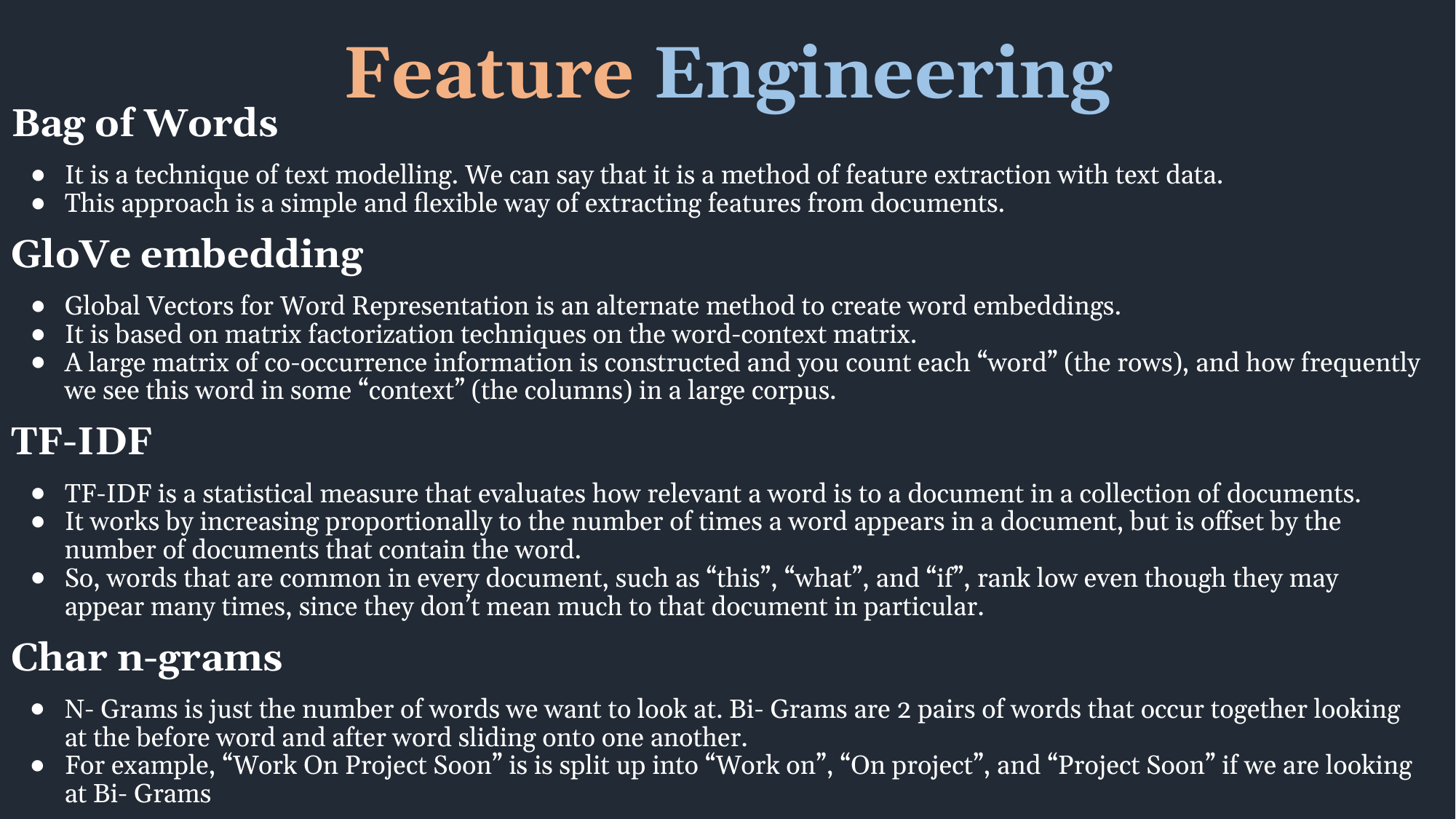

# Feature Engineering
Bag of Words
It is a technique of text modelling. We can say that it is a method of feature extraction with text data.
This approach is a simple and flexible way of extracting features from documents.
GloVe embedding
Global Vectors for Word Representation is an alternate method to create word embeddings.
It is based on matrix factorization techniques on the word-context matrix.
A large matrix of co-occurrence information is constructed and you count each “word” (the rows), and how frequently we see this word in some “context” (the columns) in a large corpus.
TF-IDF
TF-IDF is a statistical measure that evaluates how relevant a word is to a document in a collection of documents.
It works by increasing proportionally to the number of times a word appears in a document, but is offset by the number of documents that contain the word.
So, words that are common in every document, such as “this”, “what”, and “if”, rank low even though they may appear many times, since they don’t mean much to that document in particular.
Char n-grams
N- Grams is just the number of words we want to look at. Bi- Grams are 2 pairs of words that occur together looking at the before word and after word sliding onto one another.
For example, “Work On Project Soon” is is split up into “Work on”, “On project”, and “Project Soon” if we are looking at Bi- Grams
4